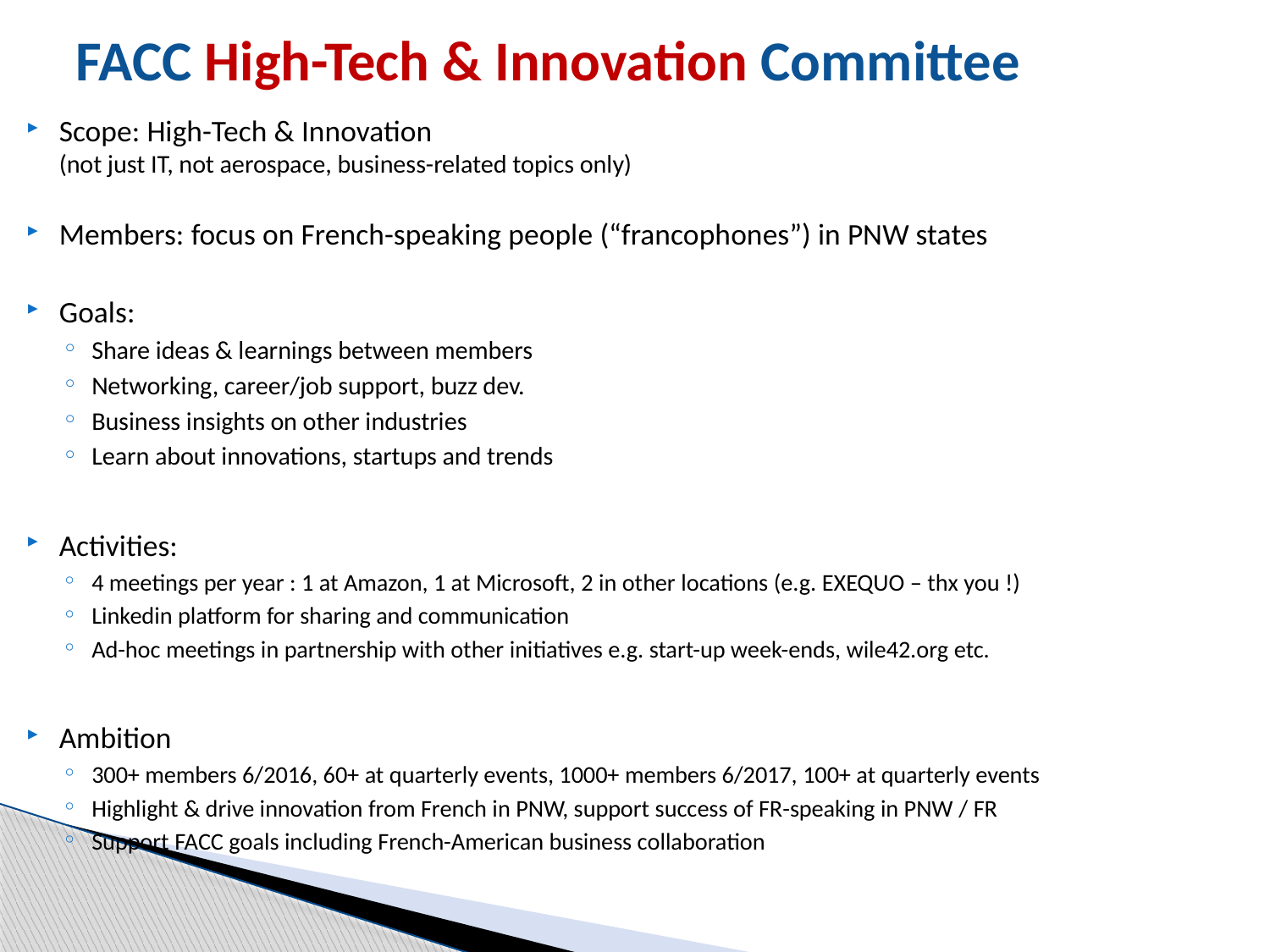

FACC High-Tech & Innovation Committee
Scope: High-Tech & Innovation
(not just IT, not aerospace, business-related topics only)
Members: focus on French-speaking people (“francophones”) in PNW states
Goals:
Share ideas & learnings between members
Networking, career/job support, buzz dev.
Business insights on other industries
Learn about innovations, startups and trends

Activities:
4 meetings per year : 1 at Amazon, 1 at Microsoft, 2 in other locations (e.g. EXEQUO – thx you !)
Linkedin platform for sharing and communication
Ad-hoc meetings in partnership with other initiatives e.g. start-up week-ends, wile42.org etc.

Ambition
300+ members 6/2016, 60+ at quarterly events, 1000+ members 6/2017, 100+ at quarterly events
Highlight & drive innovation from French in PNW, support success of FR-speaking in PNW / FR
Support FACC goals including French-American business collaboration